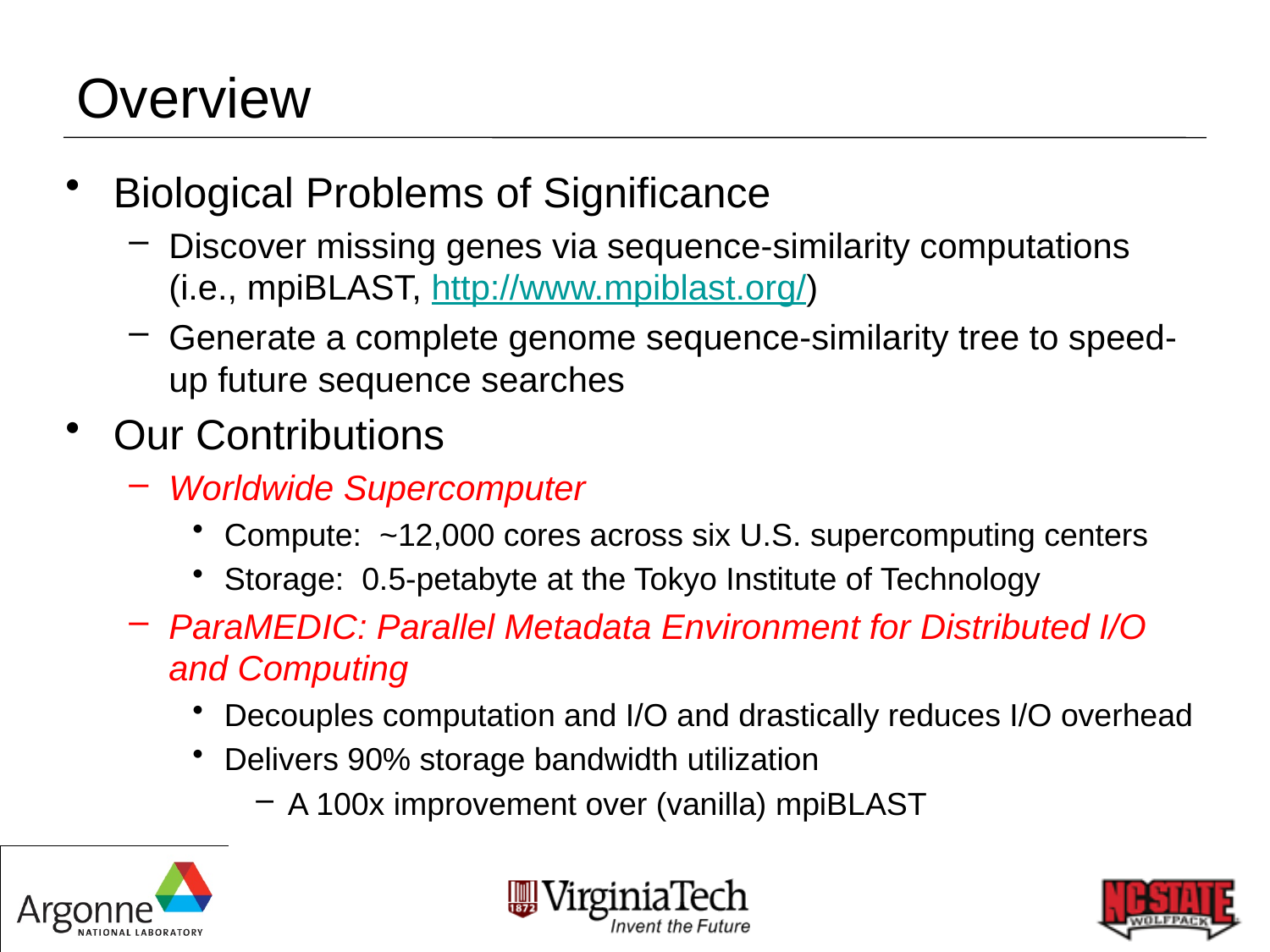

# Overview
Biological Problems of Significance
Discover missing genes via sequence-similarity computations (i.e., mpiBLAST, http://www.mpiblast.org/)
Generate a complete genome sequence-similarity tree to speed-up future sequence searches
Our Contributions
Worldwide Supercomputer
Compute:  ~12,000 cores across six U.S. supercomputing centers
Storage:  0.5-petabyte at the Tokyo Institute of Technology
ParaMEDIC: Parallel Metadata Environment for Distributed I/O and Computing
Decouples computation and I/O and drastically reduces I/O overhead
Delivers 90% storage bandwidth utilization
A 100x improvement over (vanilla) mpiBLAST